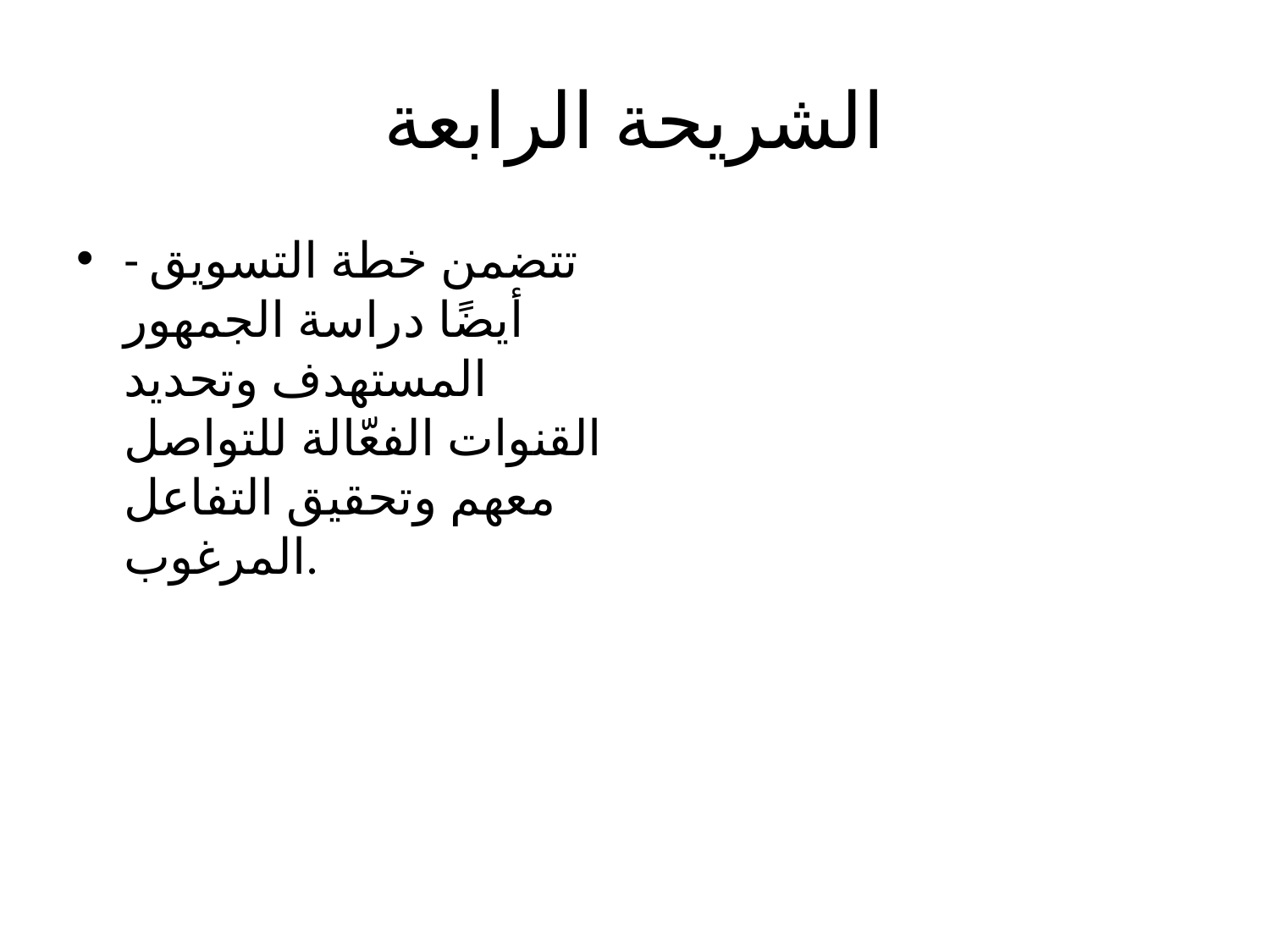

# الشريحة الرابعة
- تتضمن خطة التسويق أيضًا دراسة الجمهور المستهدف وتحديد القنوات الفعّالة للتواصل معهم وتحقيق التفاعل المرغوب.